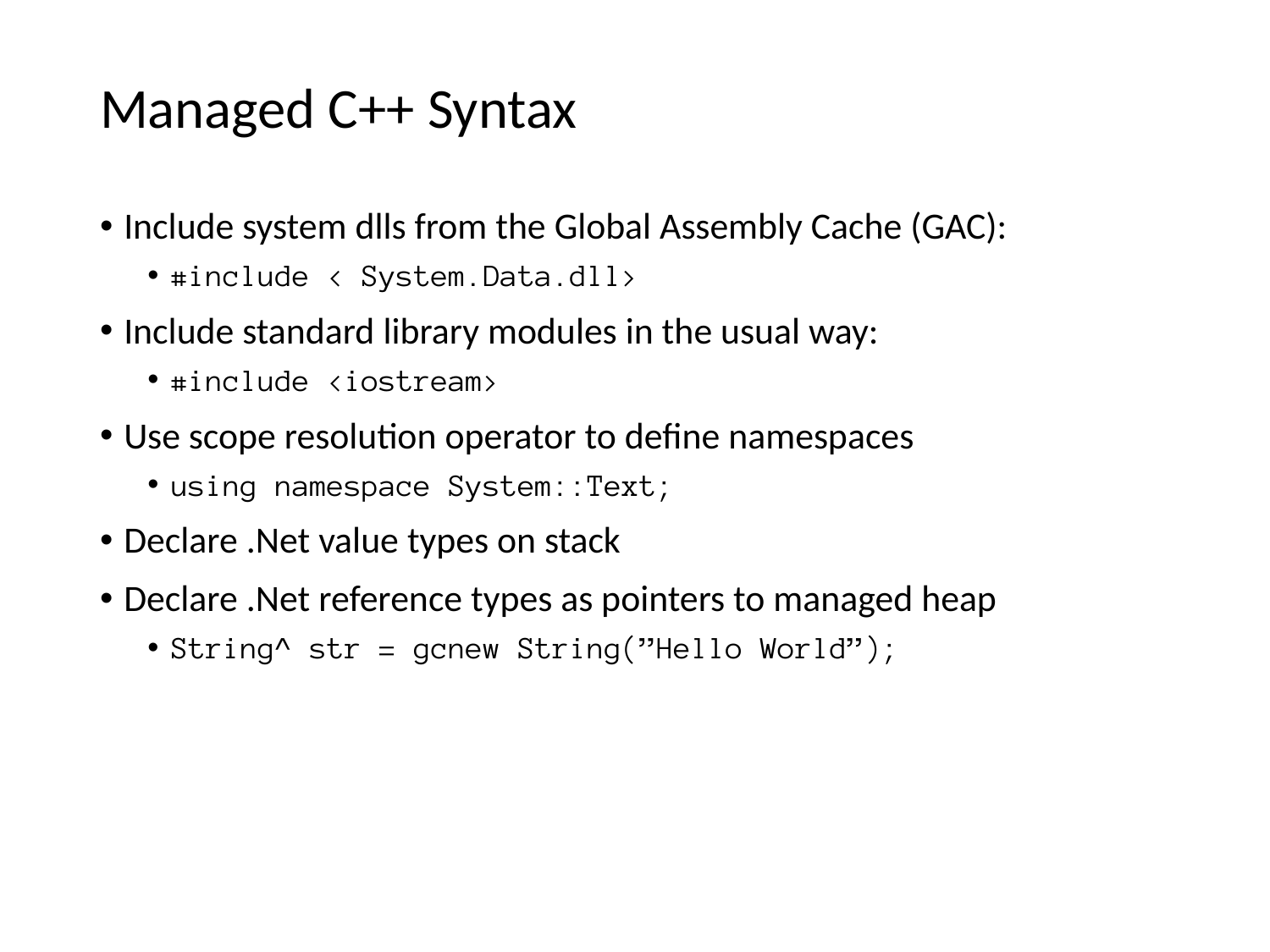

# Managed C++ Syntax
Include system dlls from the Global Assembly Cache (GAC):
#include < System.Data.dll>
Include standard library modules in the usual way:
#include <iostream>
Use scope resolution operator to define namespaces
using namespace System::Text;
Declare .Net value types on stack
Declare .Net reference types as pointers to managed heap
String^ str = gcnew String(”Hello World”);